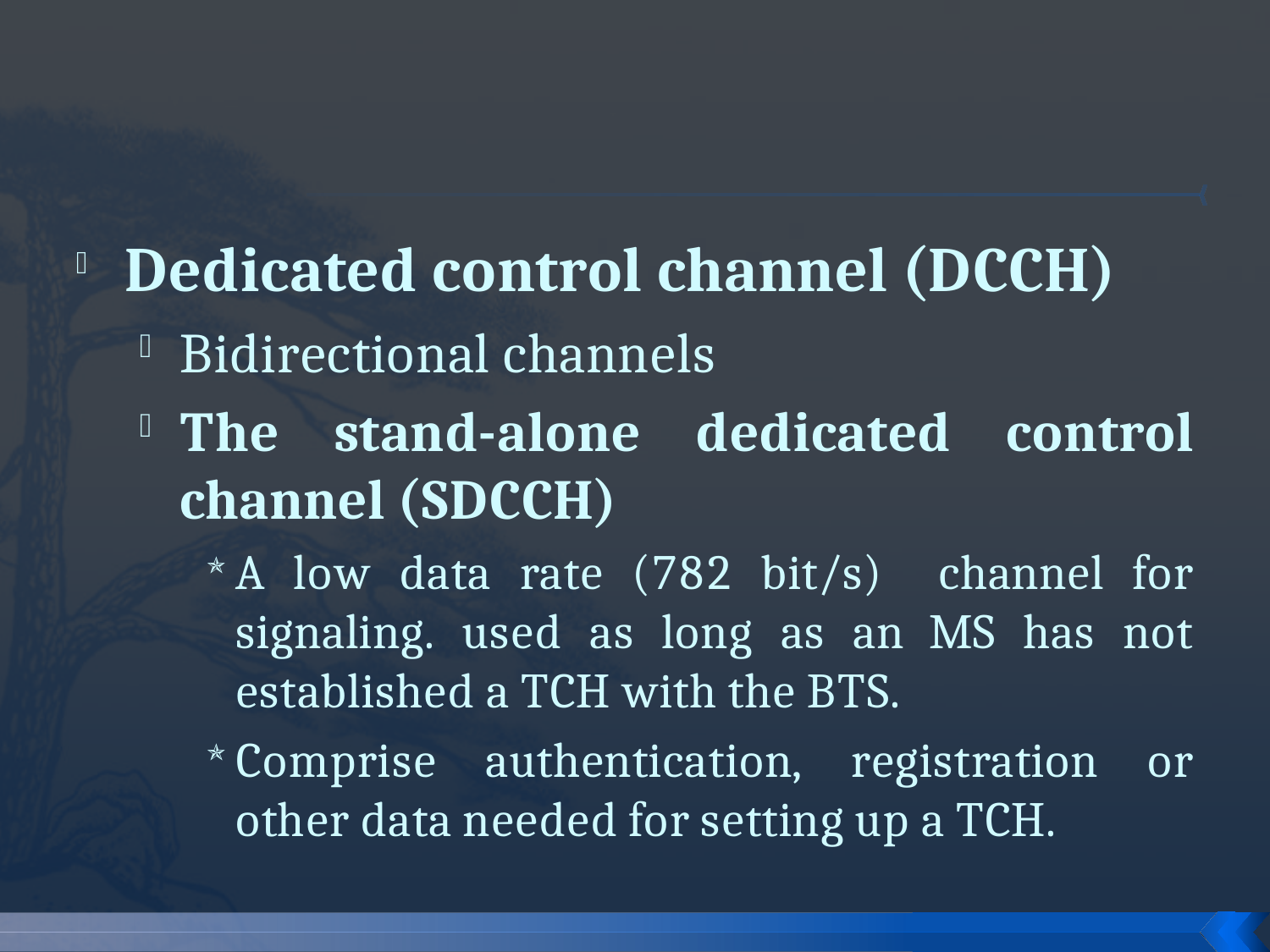

#
Dedicated control channel (DCCH)
Bidirectional channels
The stand-alone dedicated control channel (SDCCH)
A low data rate (782 bit/s)  channel for signaling. used as long as an MS has not established a TCH with the BTS.
Comprise authentication, registration or other data needed for setting up a TCH.